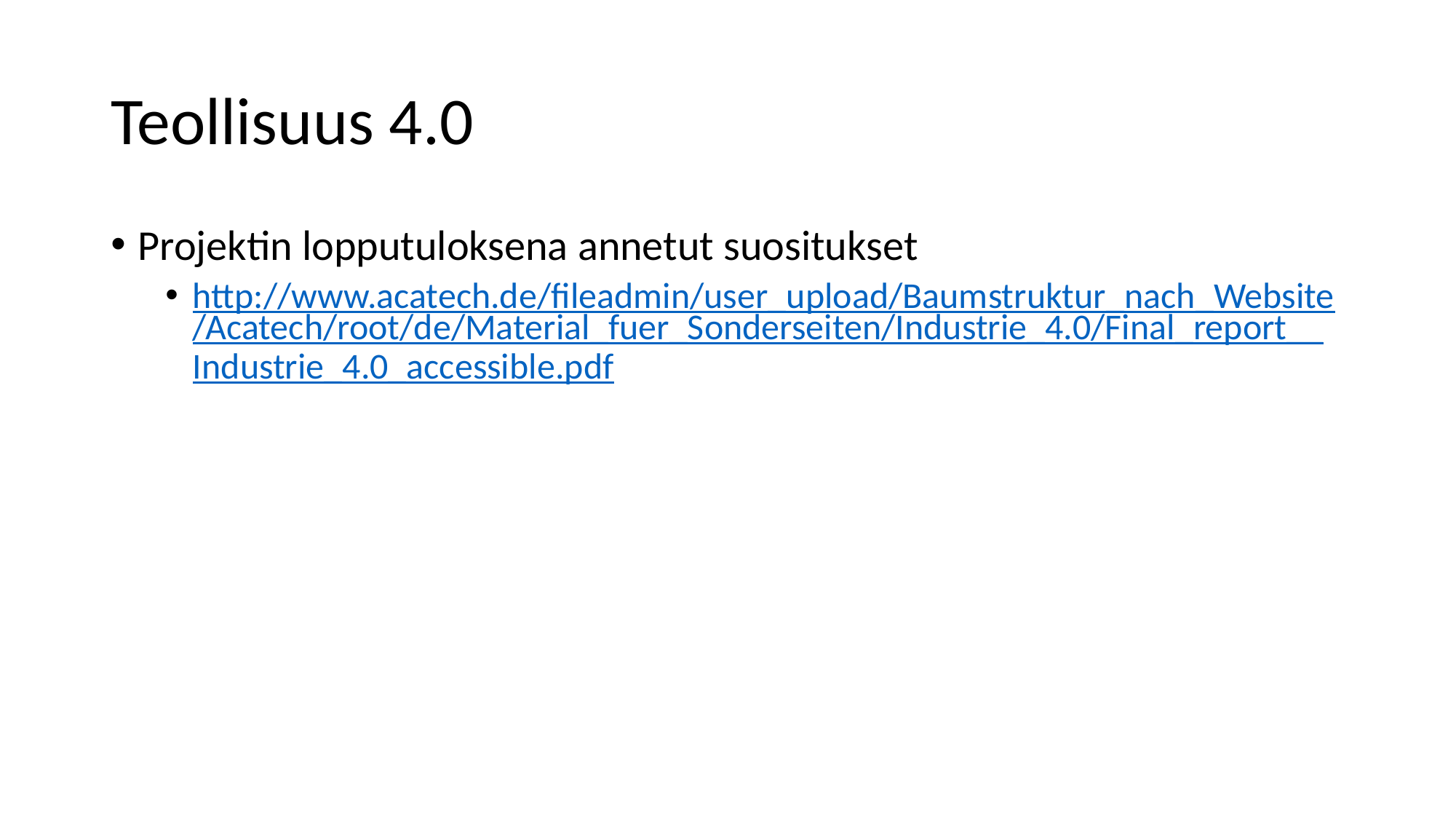

# Teollisuus 4.0
Projektin lopputuloksena annetut suositukset
http://www.acatech.de/fileadmin/user_upload/Baumstruktur_nach_Website/Acatech/root/de/Material_fuer_Sonderseiten/Industrie_4.0/Final_report__Industrie_4.0_accessible.pdf